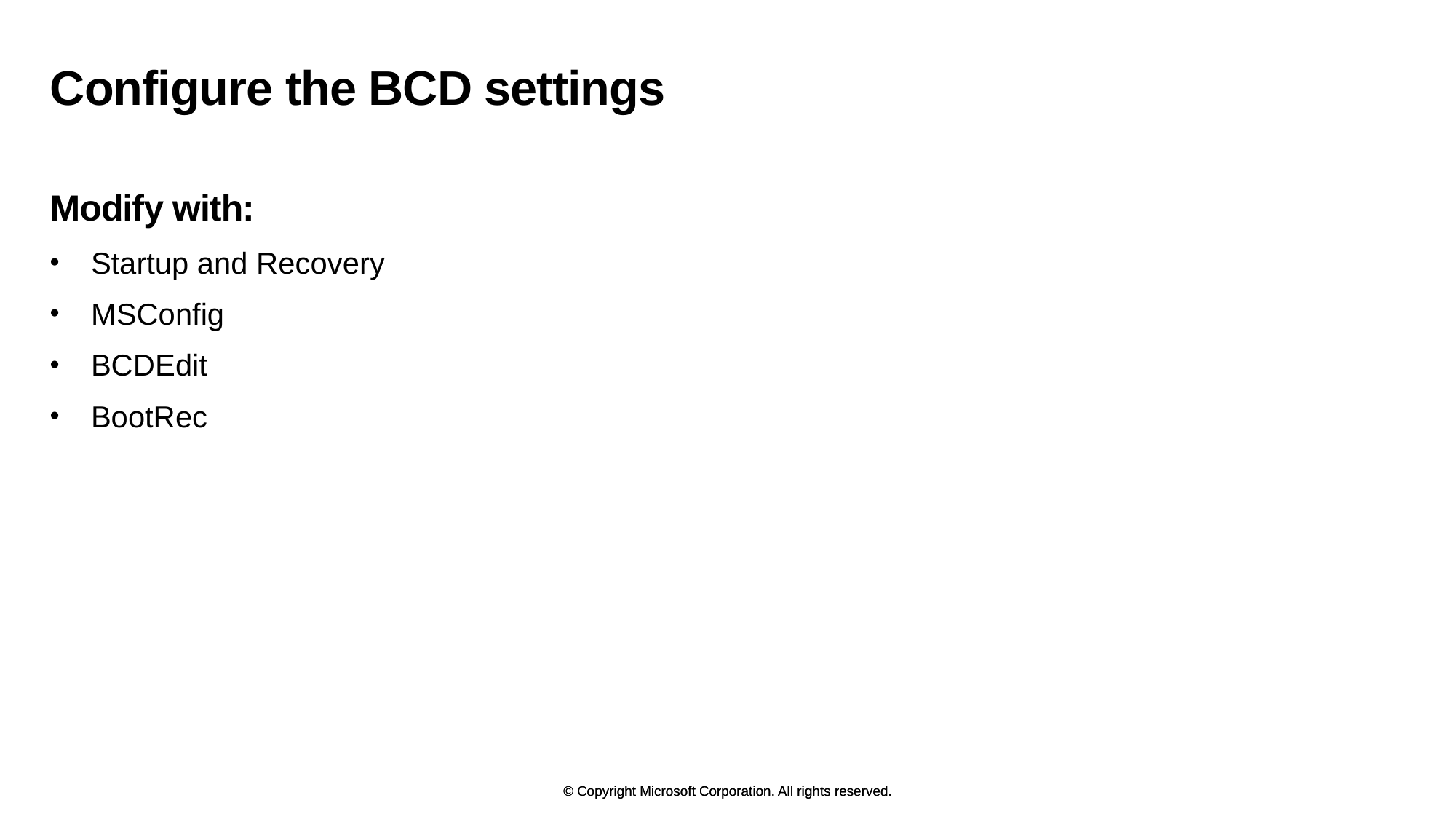

# Configure the BCD settings
Modify with:
Startup and Recovery
MSConfig
BCDEdit
BootRec